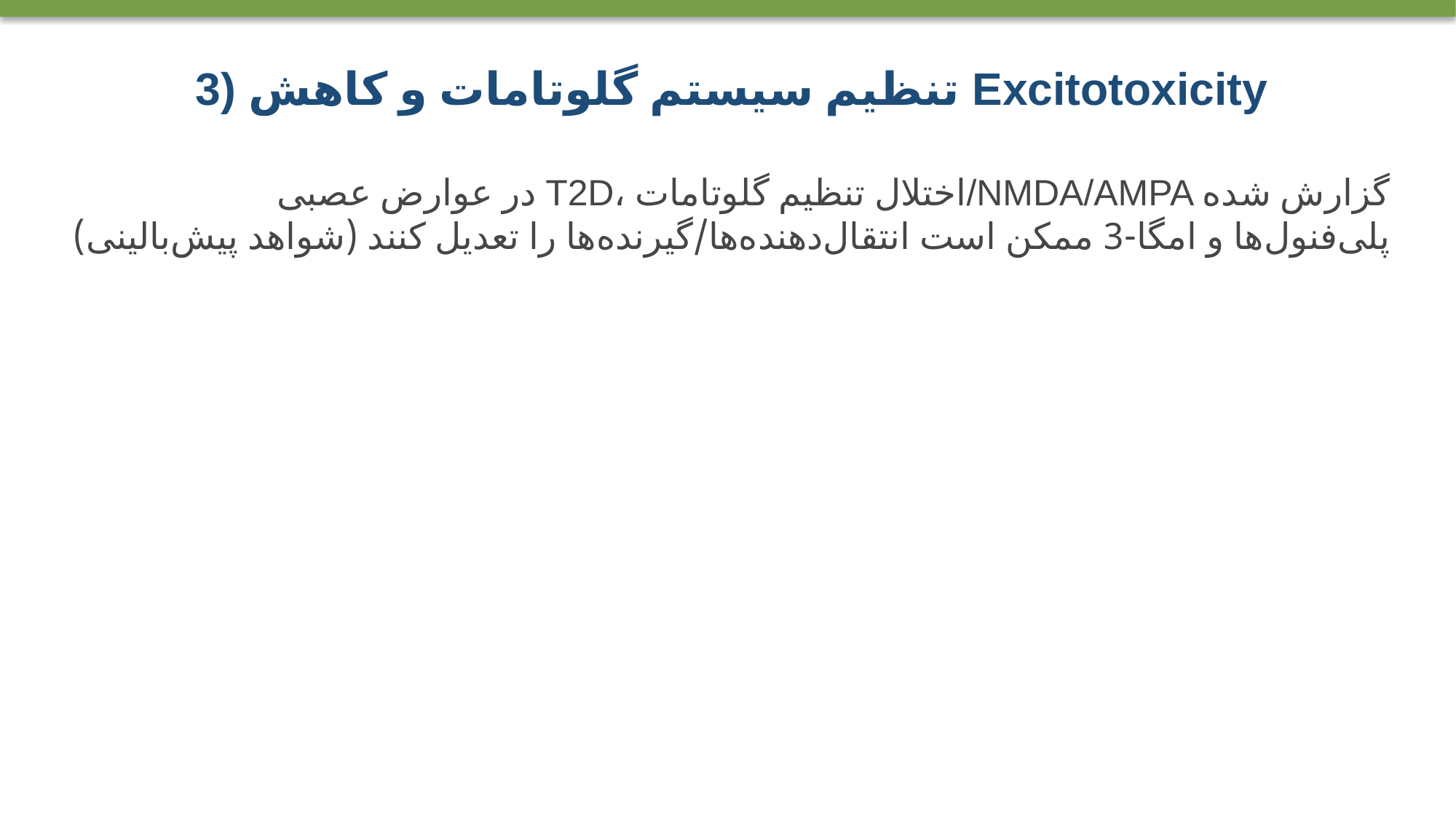

3) تنظیم سیستم گلوتامات و کاهش Excitotoxicity
در عوارض عصبی T2D، اختلال تنظیم گلوتامات/NMDA/AMPA گزارش شده
پلی‌فنول‌ها و امگا-3 ممکن است انتقال‌دهنده‌ها/گیرنده‌ها را تعدیل کنند (شواهد پیش‌بالینی)